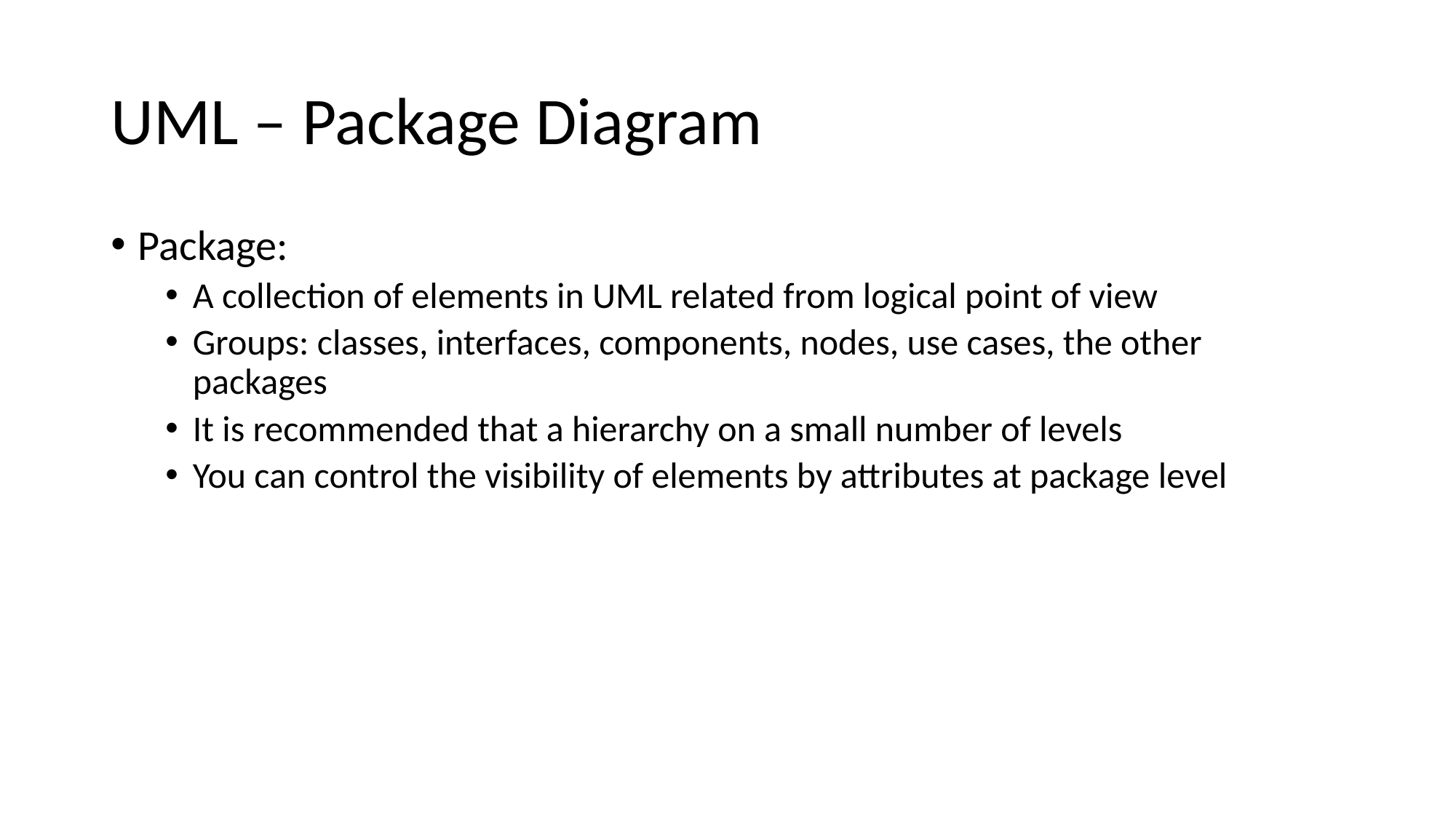

# UML – Package Diagram
Package:
A collection of elements in UML related from logical point of view
Groups: classes, interfaces, components, nodes, use cases, the other packages
It is recommended that a hierarchy on a small number of levels
You can control the visibility of elements by attributes at package level